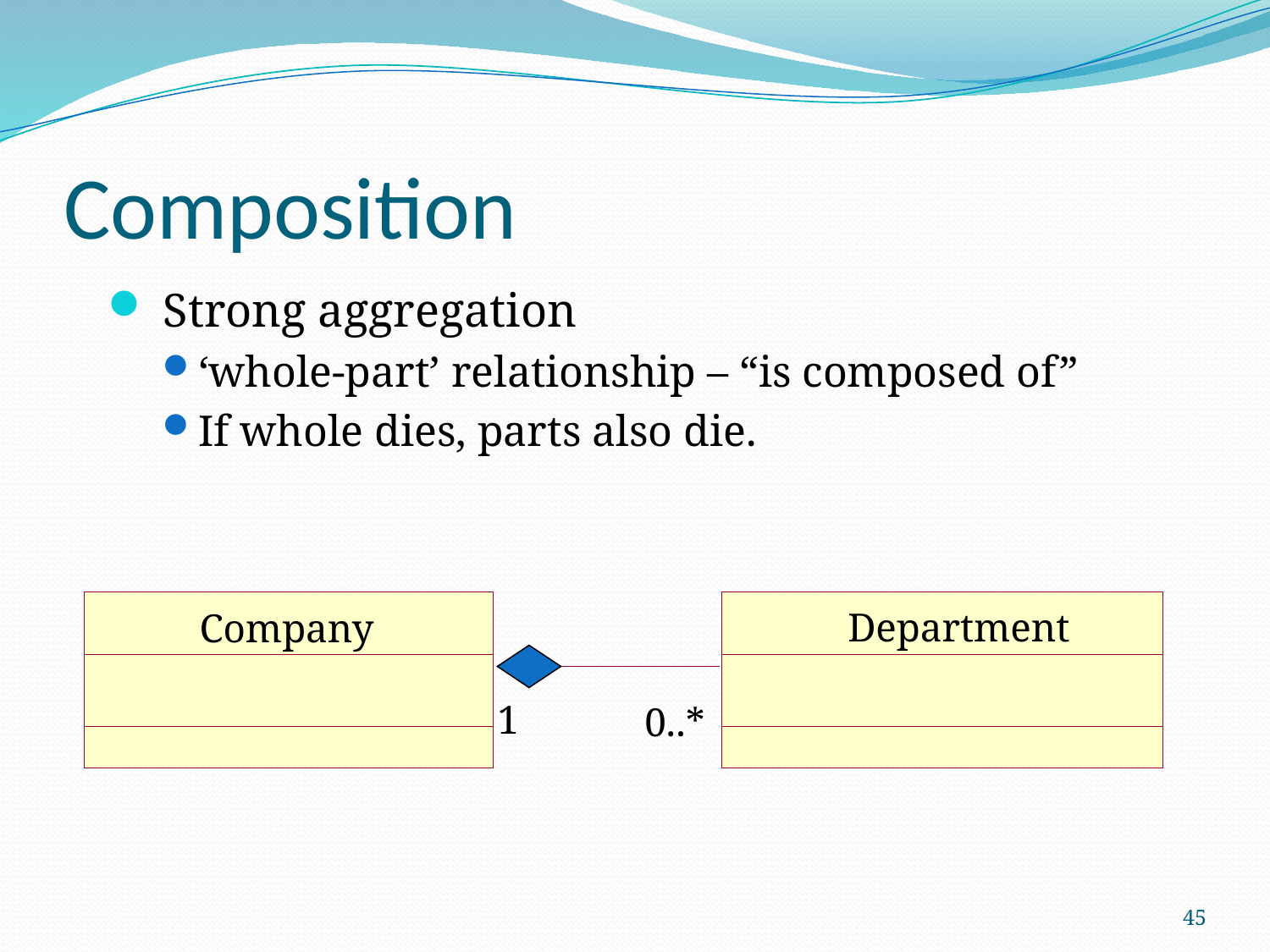

# Composition
 Strong aggregation
‘whole-part’ relationship – “is composed of”
If whole dies, parts also die.

Department
Company

1
0..*

45